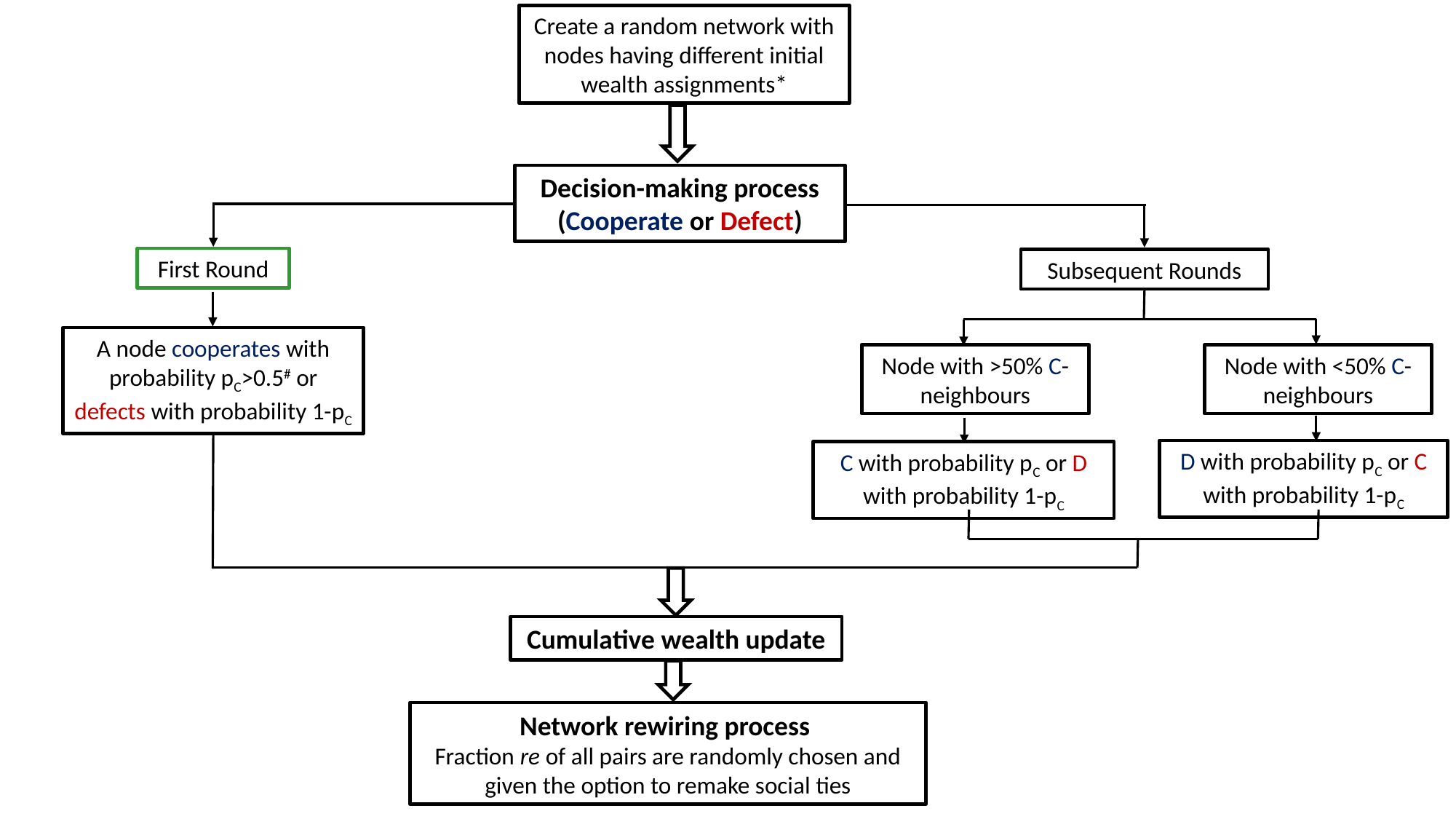

Create a random network with nodes having different initial wealth assignments*

Decision-making process
(Cooperate or Defect)
First Round
Subsequent Rounds
A node cooperates with probability pC>0.5# or defects with probability 1-pC
Node with >50% C-neighbours
Node with <50% C-neighbours
D with probability pC or C with probability 1-pC
C with probability pC or D with probability 1-pC

Cumulative wealth update

Network rewiring process
Fraction re of all pairs are randomly chosen and given the option to remake social ties